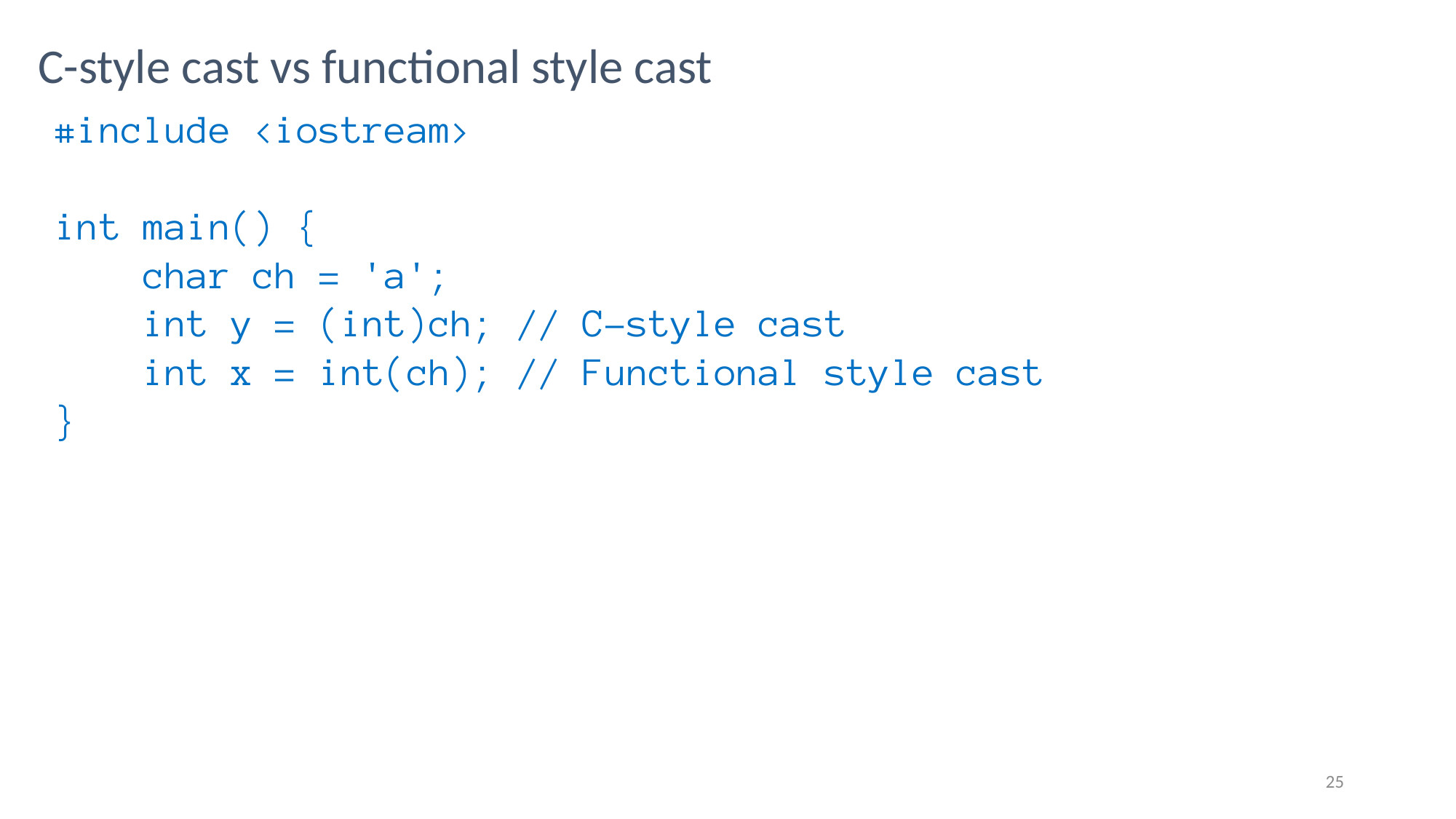

# C-style cast vs functional style cast
#include <iostream>

int main() {
    char ch = 'a';
    int y = (int)ch; // C-style cast
    int x = int(ch); // Functional style cast
}
25